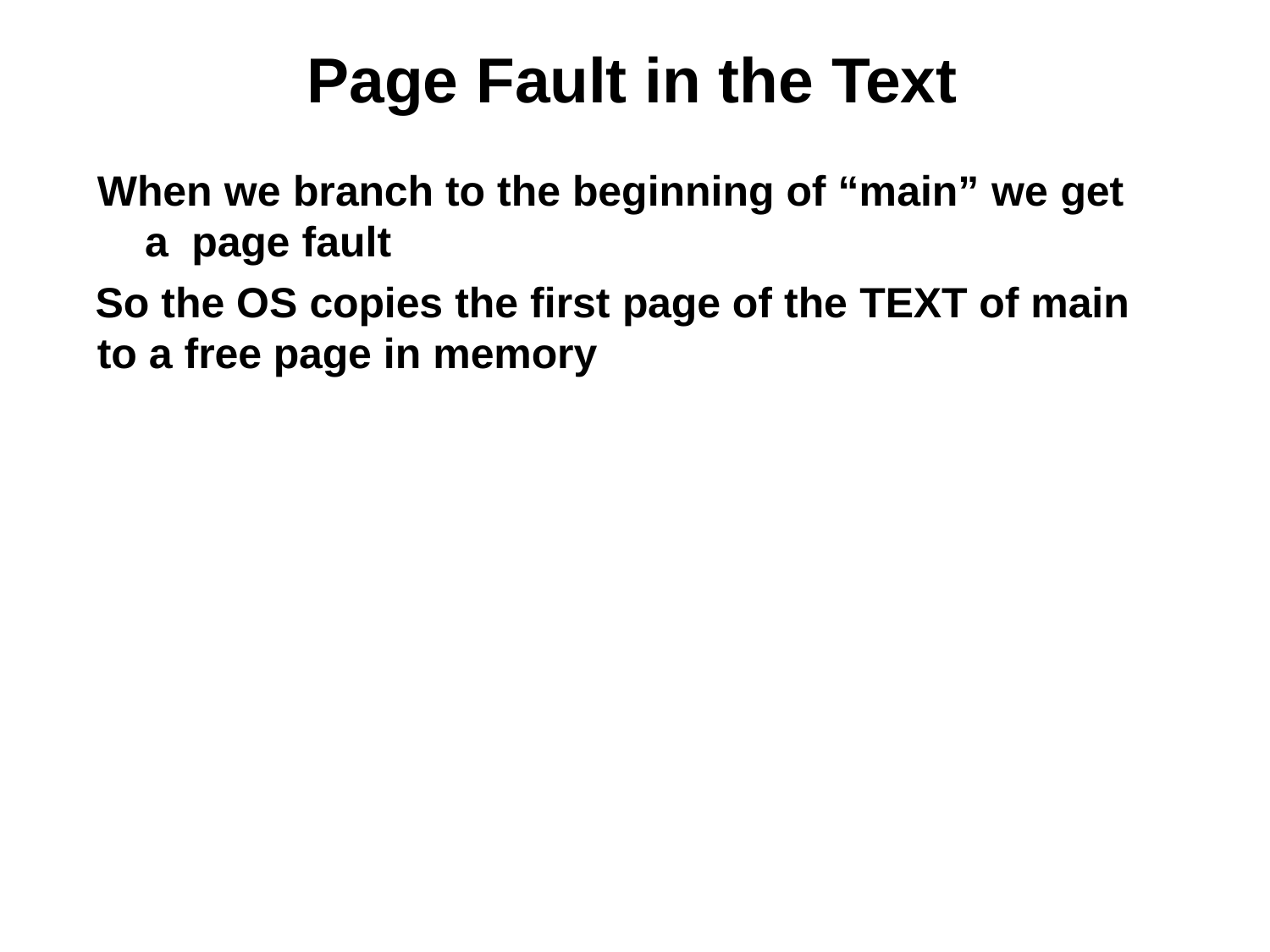

# Page Fault in the Text
When we branch to the beginning of “main” we get a  page fault
So the OS copies the first page of the TEXT of main
to a free page in memory